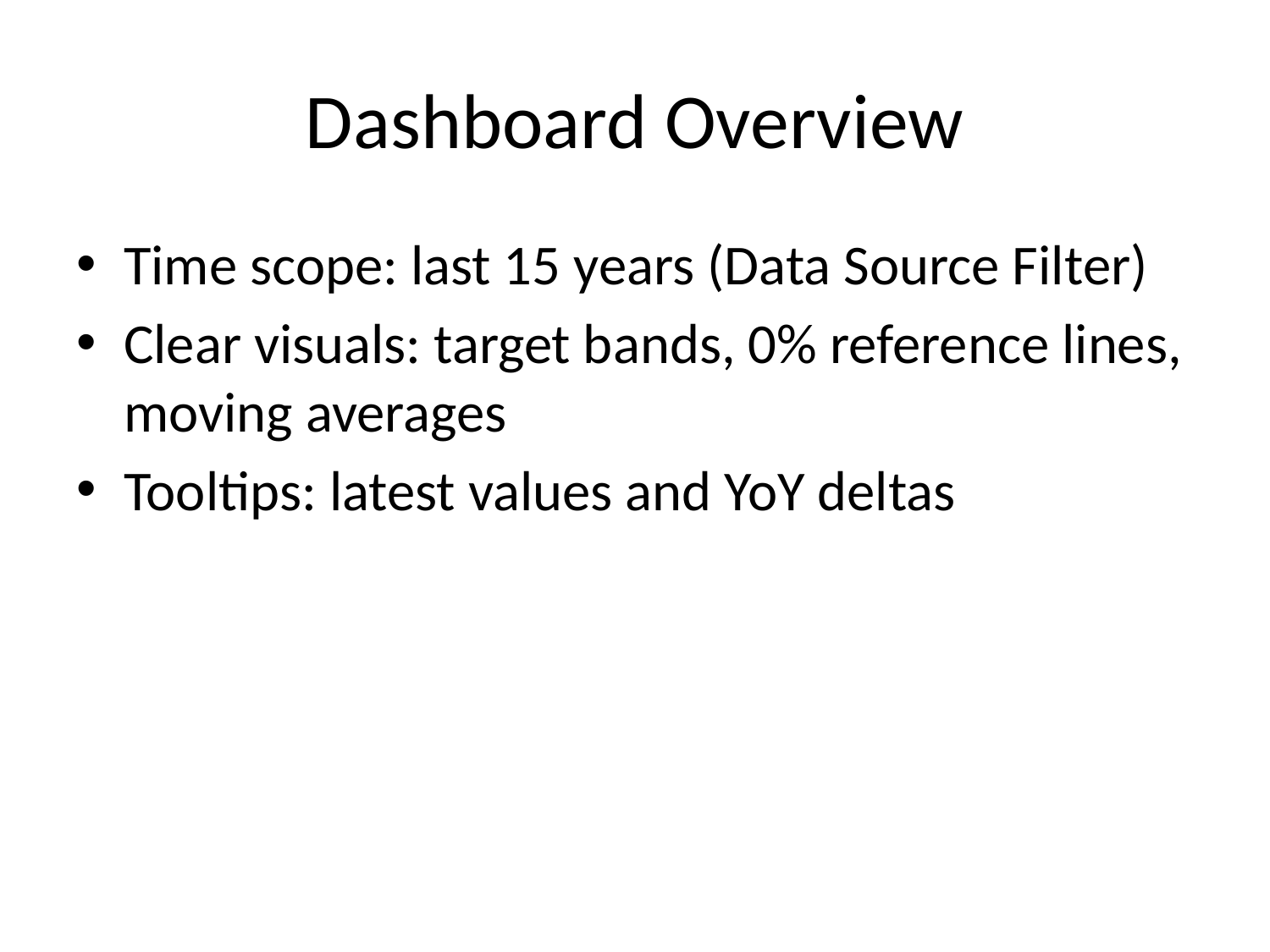

# Dashboard Overview
Time scope: last 15 years (Data Source Filter)
Clear visuals: target bands, 0% reference lines, moving averages
Tooltips: latest values and YoY deltas